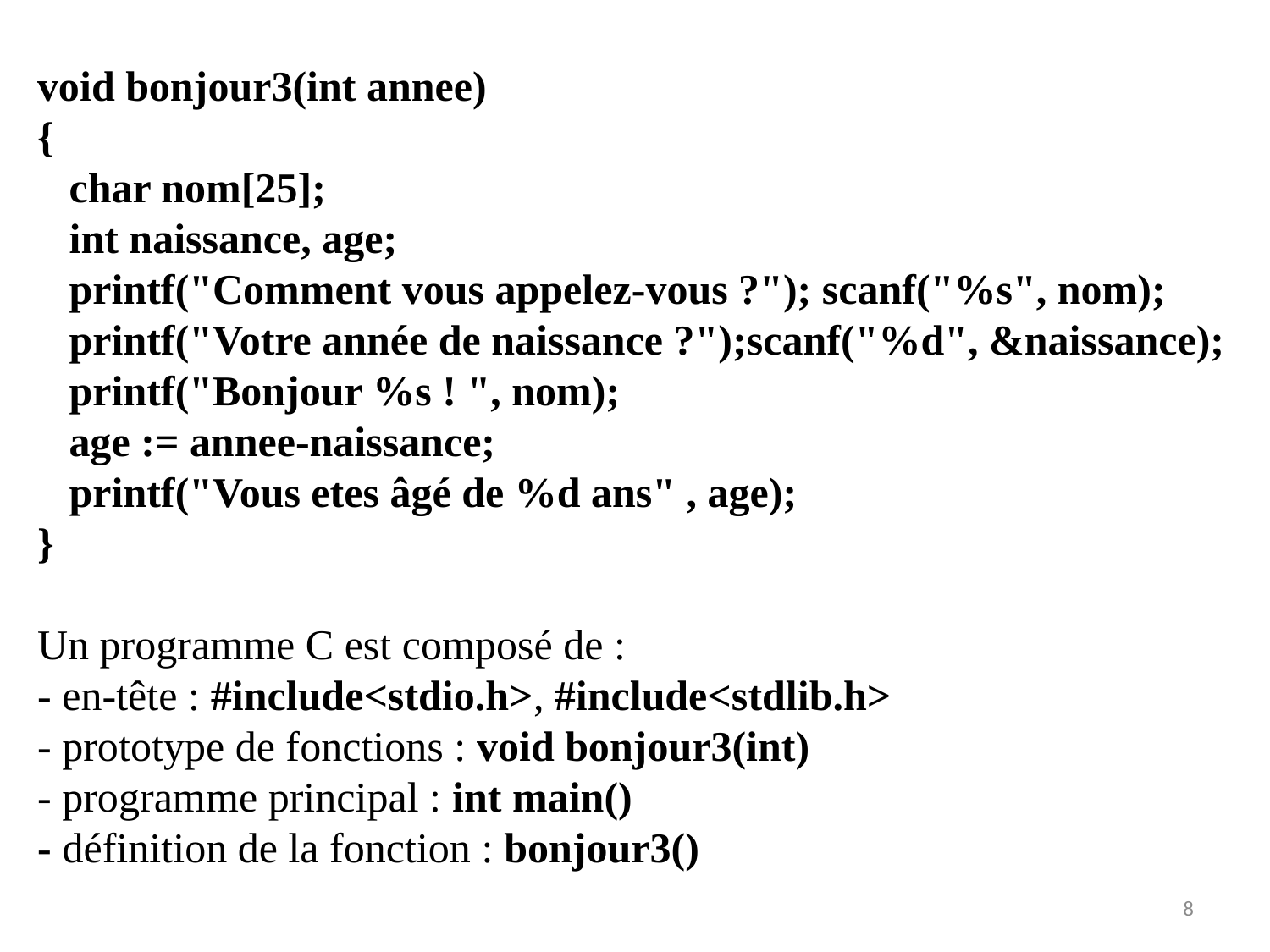

void bonjour3(int annee)
{
   char nom[25];
   int naissance, age;
   printf("Comment vous appelez-vous ?"); scanf("%s", nom);
   printf("Votre année de naissance ?");scanf("%d", &naissance);
   printf("Bonjour %s ! ", nom);
   age := annee-naissance;
   printf("Vous etes âgé de %d ans" , age);
}

Un programme C est composé de :
- en-tête : #include<stdio.h>, #include<stdlib.h>
- prototype de fonctions : void bonjour3(int)
- programme principal : int main()
- définition de la fonction : bonjour3()
8